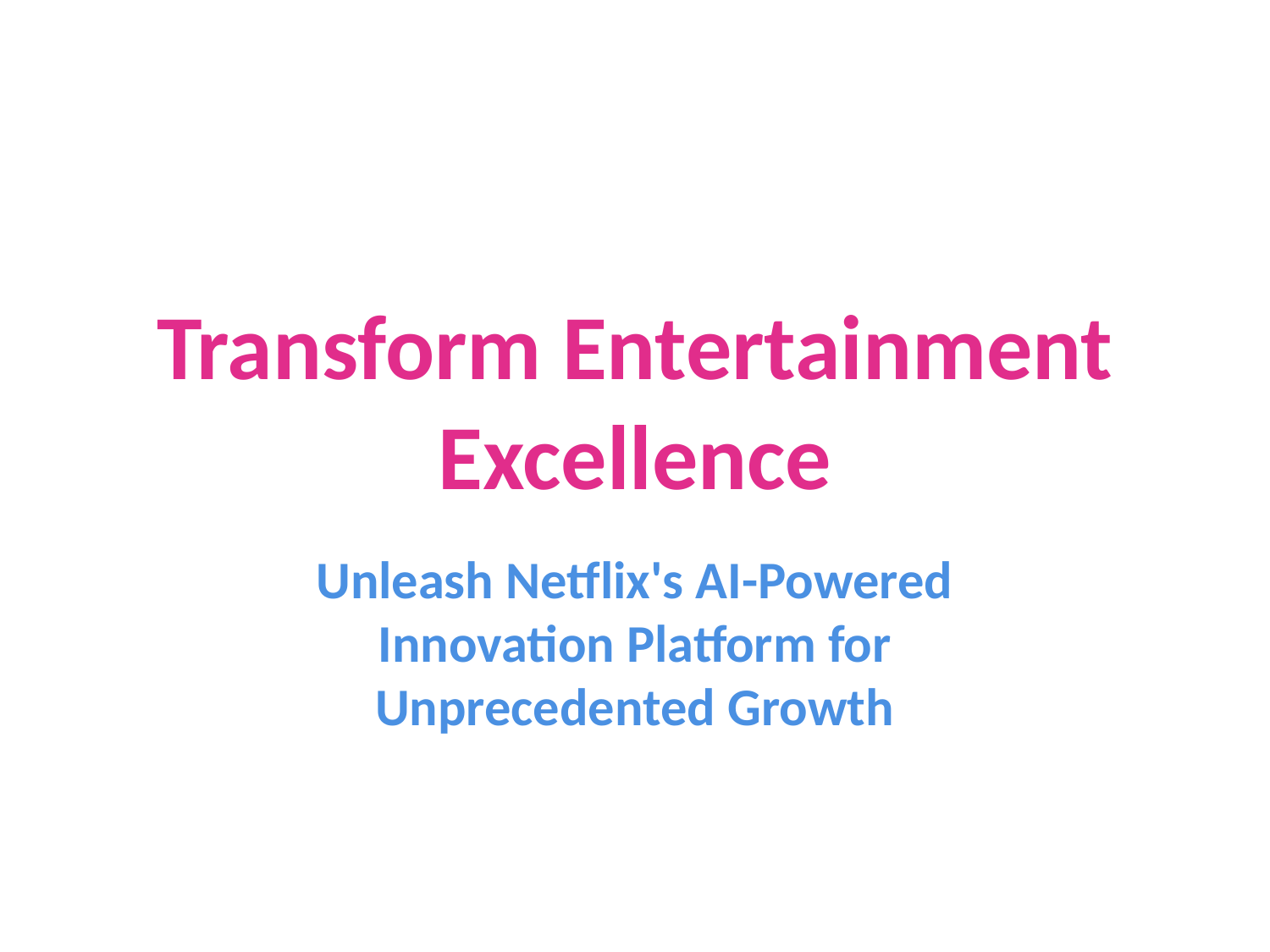

# Transform Entertainment Excellence
Unleash Netflix's AI-Powered Innovation Platform for Unprecedented Growth